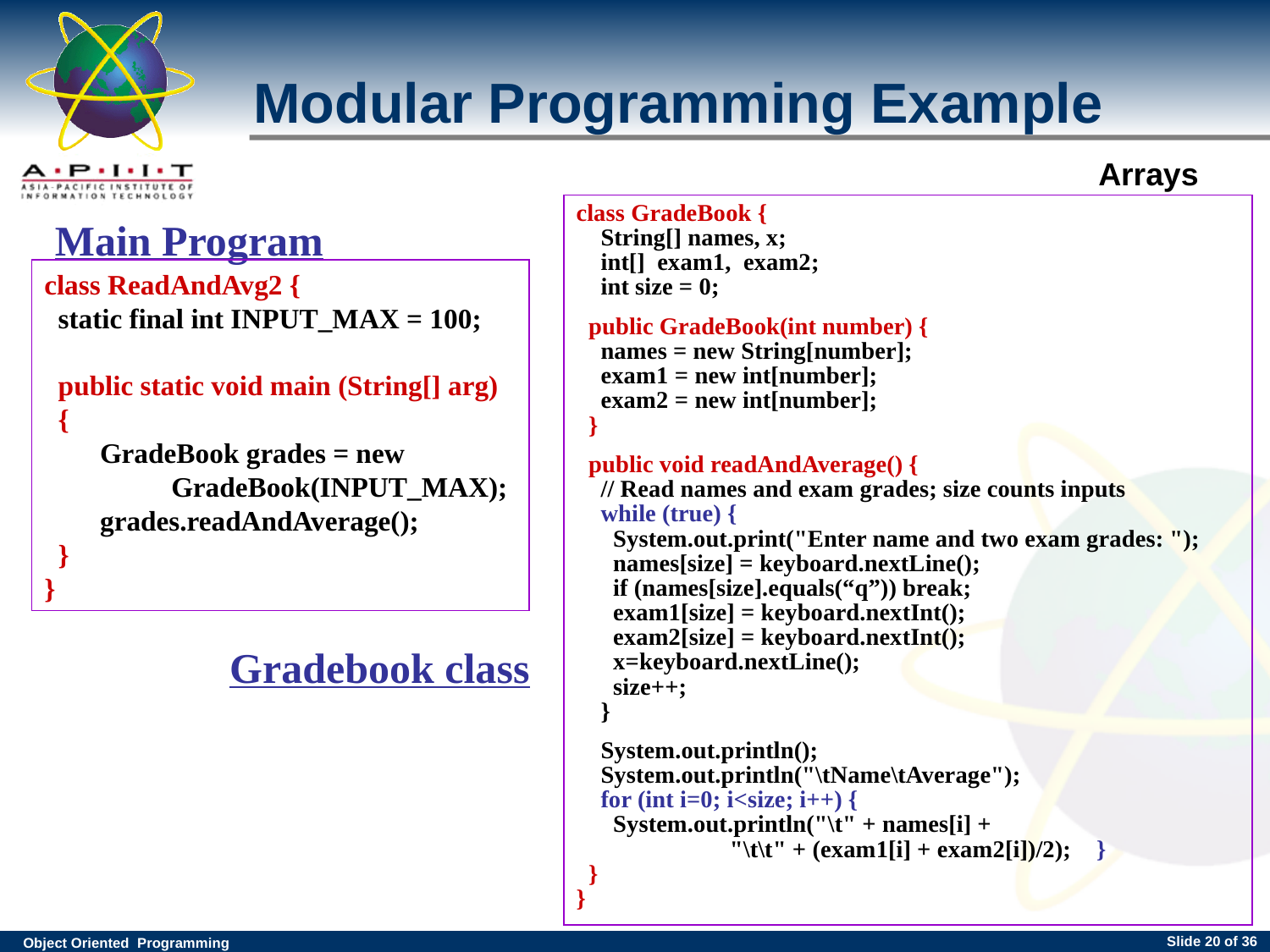

# Modular Programming Example
class GradeBook {
    String[] names, x;
    int[]  exam1,  exam2;
    int size = 0;

  public GradeBook(int number) {
    names = new String[number];
    exam1 = new int[number];
    exam2 = new int[number];
  }

  public void readAndAverage() {
    // Read names and exam grades; size counts inputs
    while (true) {
      System.out.print("Enter name and two exam grades: ");
      names[size] = keyboard.nextLine();
      if (names[size].equals(“q”)) break;
      exam1[size] = keyboard.nextInt();
      exam2[size] = keyboard.nextInt();
      x=keyboard.nextLine();
      size++;
    }

    System.out.println();
    System.out.println("\tName\tAverage");
    for (int i=0; i<size; i++) {
      System.out.println("\t" + names[i] +
                         "\t\t" + (exam1[i] + exam2[i])/2);    }
  }
}
Main Program
class ReadAndAvg2 {
  static final int INPUT_MAX = 100;

  public static void main (String[] arg)
  {
        GradeBook grades = new          	GradeBook(INPUT_MAX);
        grades.readAndAverage();
  }
}
Gradebook class
Slide 20 of 36